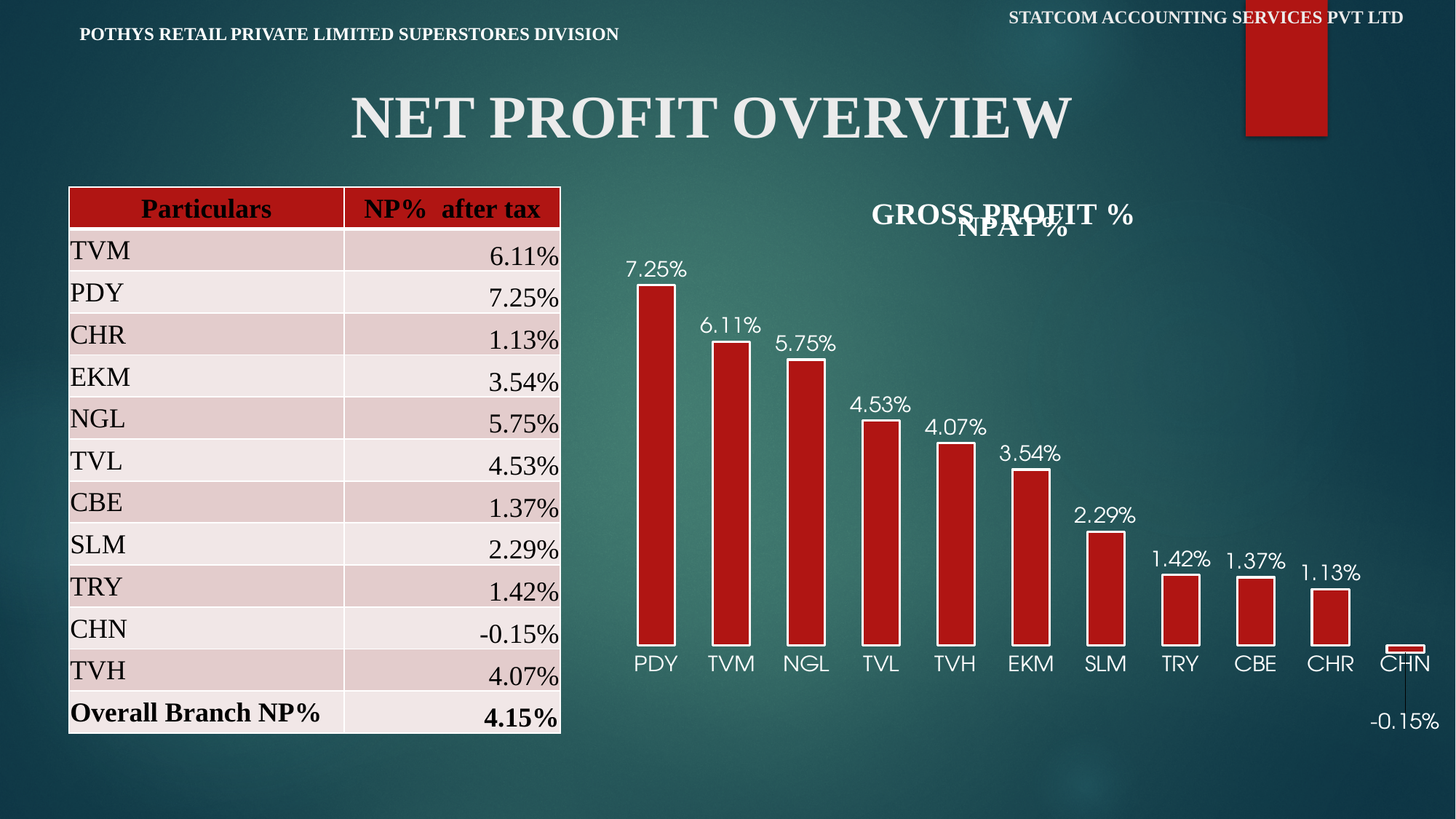

# STATCOM ACCOUNTING SERVICES PVT LTD
POTHYS RETAIL PRIVATE LIMITED SUPERSTORES DIVISION
NET PROFIT OVERVIEW

### Chart: GROSS PROFIT %

| Category |
|---|
| Particulars | NP% after tax |
| --- | --- |
| TVM | 6.11% |
| PDY | 7.25% |
| CHR | 1.13% |
| EKM | 3.54% |
| NGL | 5.75% |
| TVL | 4.53% |
| CBE | 1.37% |
| SLM | 2.29% |
| TRY | 1.42% |
| CHN | -0.15% |
| TVH | 4.07% |
| Overall Branch NP% | 4.15% |

### Chart: NPAT%

| Category | Total |
|---|---|
| PDY | 0.07251368214812588 |
| TVM | 0.06111063335470848 |
| NGL | 0.05747228378386749 |
| TVL | 0.04526785602381175 |
| TVH | 0.0407426963572261 |
| EKM | 0.035375663558707096 |
| SLM | 0.0228759851463686 |
| TRY | 0.01421351676858762 |
| CBE | 0.013705877759537735 |
| CHR | 0.011323277241036761 |
| CHN | -0.0014769692535760812 |